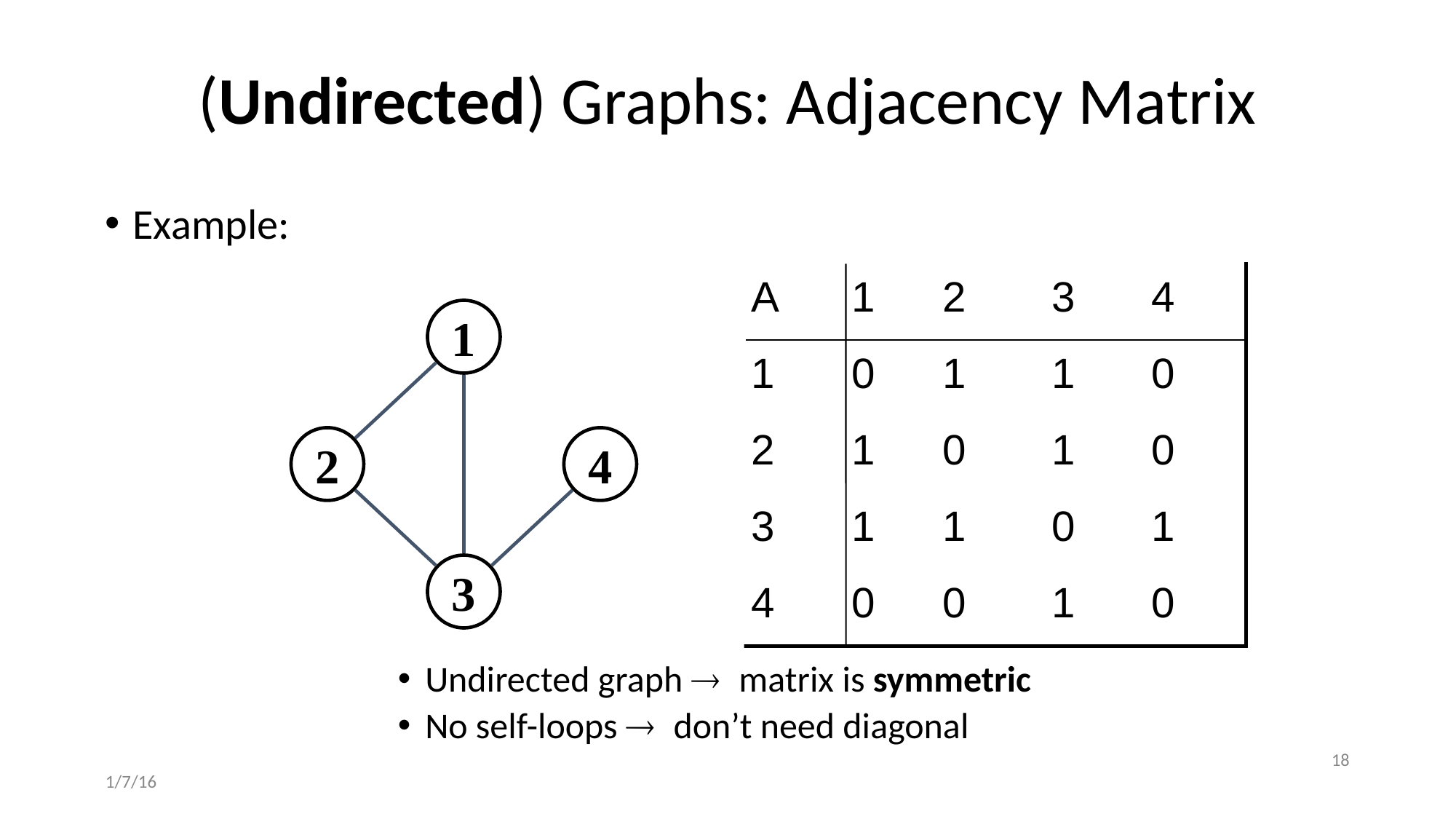

# (Undirected) Graphs: Adjacency Matrix
Example:
A
1

2
3
4

1
1

0
1
1
0
1
0
1
0
1
1
0
1
0
0
1
0

2

2

4

3

3
4

Undirected graph → matrix is symmetric
No self-loops → don’t need diagonal
18

1/7/16